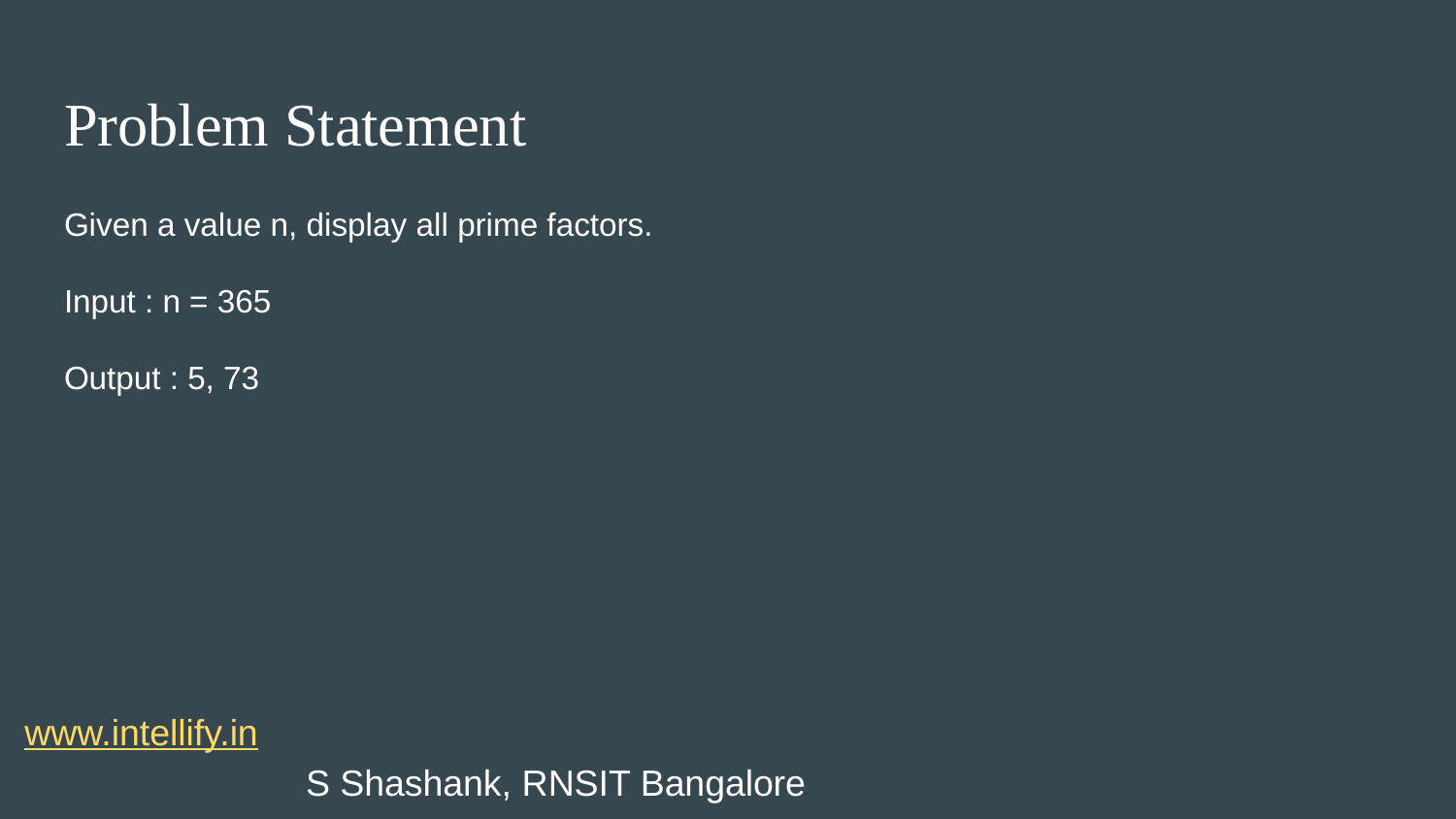

Problem Statement
Given a value n, display all prime factors.
Input : n = 365
Output : 5, 73
5
35
22
25
15
 www.intellify.in							   			S Shashank, RNSIT Bangalore